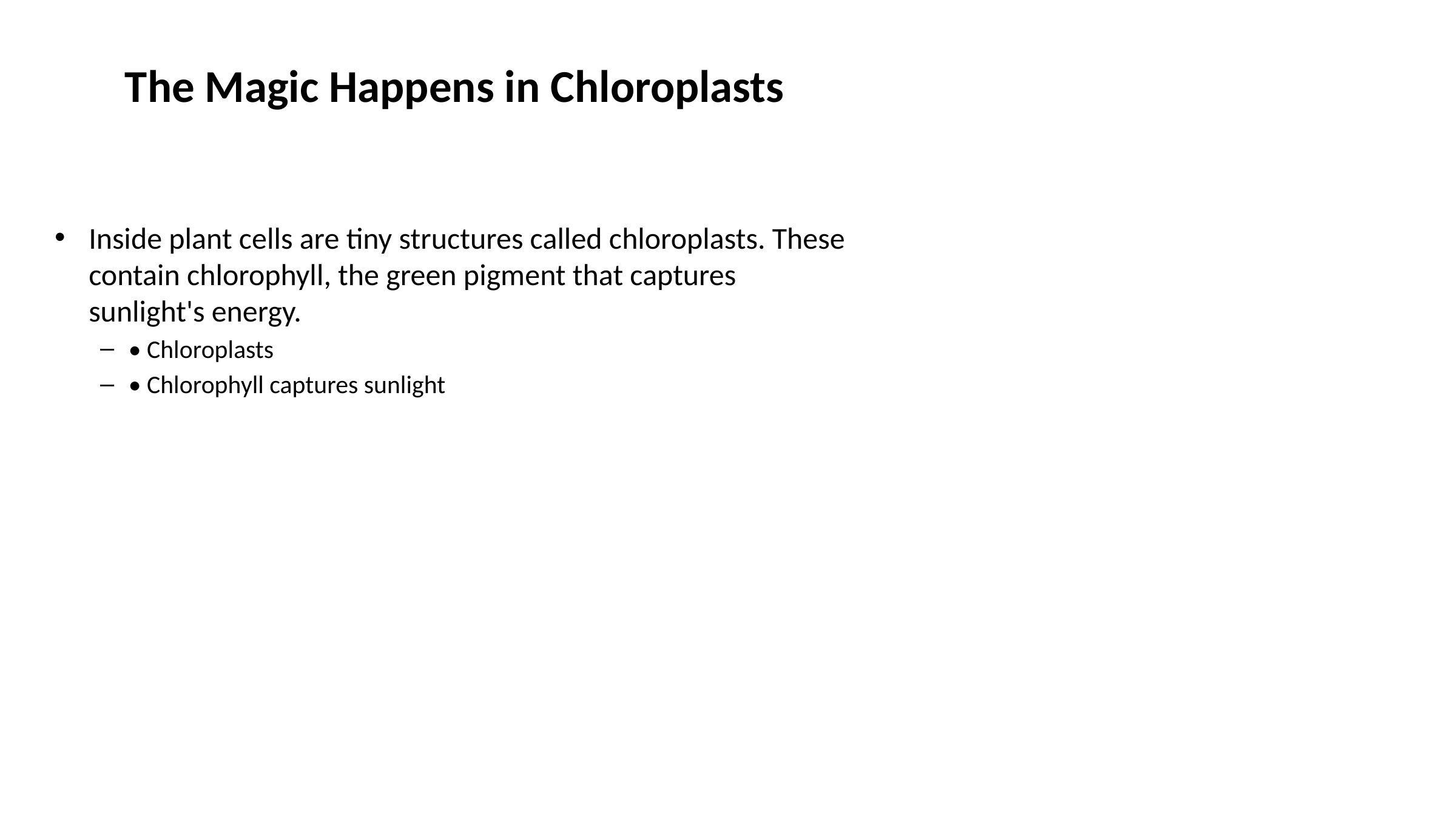

# The Magic Happens in Chloroplasts

Inside plant cells are tiny structures called chloroplasts. These contain chlorophyll, the green pigment that captures sunlight's energy.
• Chloroplasts
• Chlorophyll captures sunlight